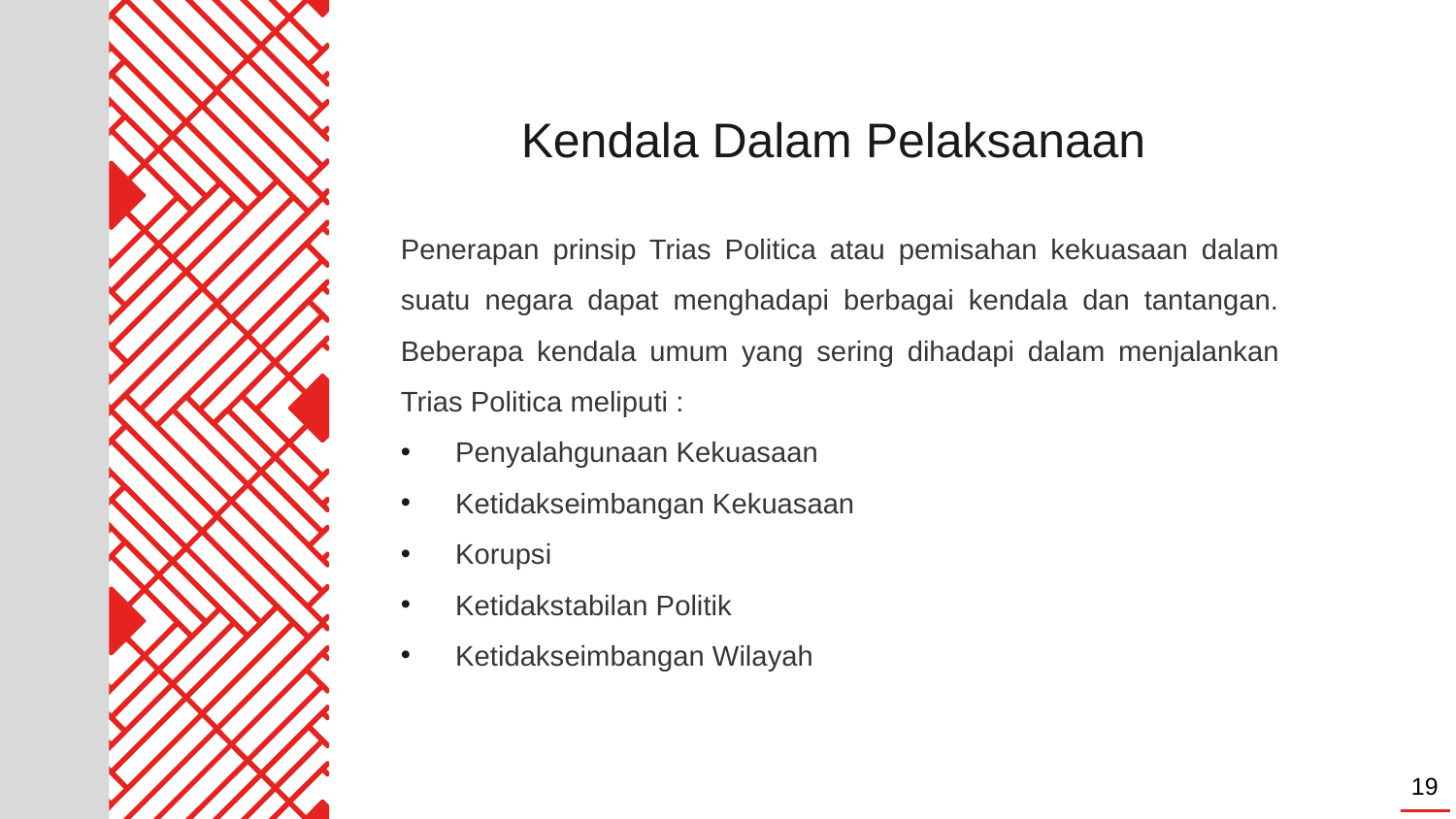

# Kendala Dalam Pelaksanaan
Penerapan prinsip Trias Politica atau pemisahan kekuasaan dalam suatu negara dapat menghadapi berbagai kendala dan tantangan. Beberapa kendala umum yang sering dihadapi dalam menjalankan Trias Politica meliputi :
Penyalahgunaan Kekuasaan
Ketidakseimbangan Kekuasaan
Korupsi
Ketidakstabilan Politik
Ketidakseimbangan Wilayah

19